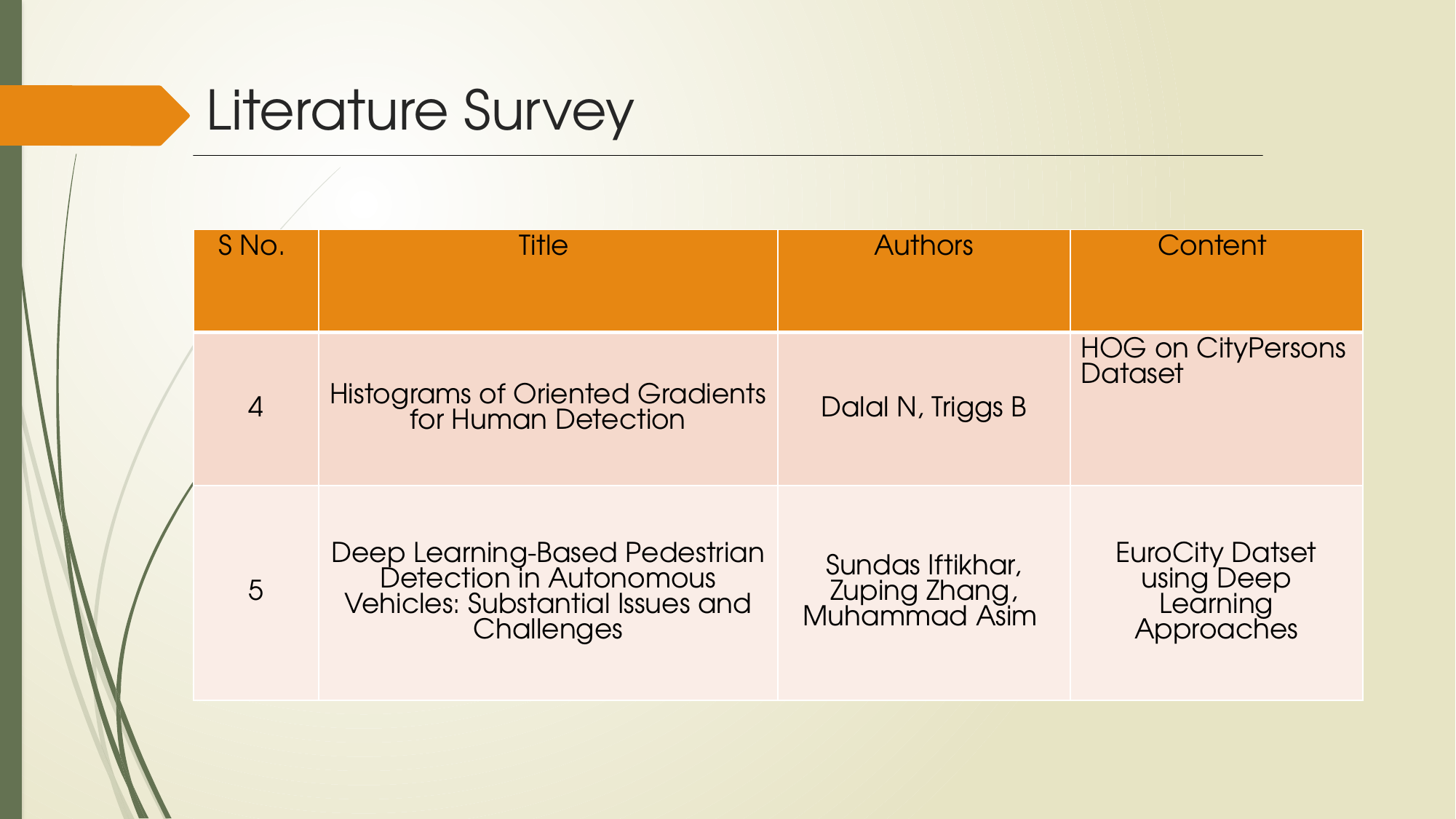

# Literature Survey
| S No. | Title | Authors | Content |
| --- | --- | --- | --- |
| 4 | Histograms of Oriented Gradients for Human Detection | Dalal N, Triggs B | HOG on CityPersons Dataset |
| 5 | Deep Learning-Based Pedestrian Detection in Autonomous Vehicles: Substantial Issues and Challenges | Sundas Iftikhar, Zuping Zhang, Muhammad Asim | EuroCity Datset using Deep Learning Approaches |